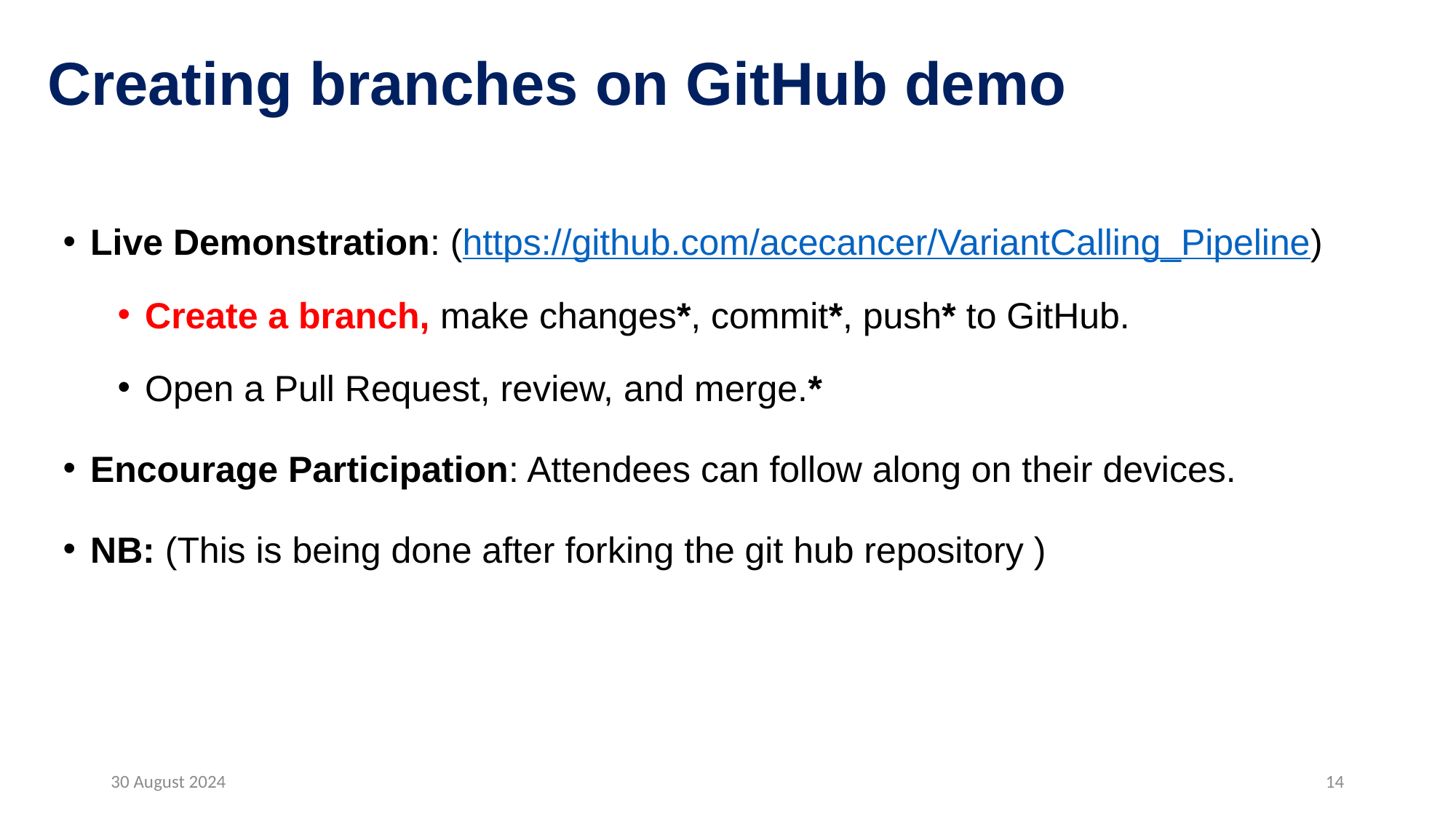

# Creating branches on GitHub demo
Live Demonstration: (https://github.com/acecancer/VariantCalling_Pipeline)
Create a branch, make changes*, commit*, push* to GitHub.
Open a Pull Request, review, and merge.*
Encourage Participation: Attendees can follow along on their devices.
NB: (This is being done after forking the git hub repository )

30 August 2024
14